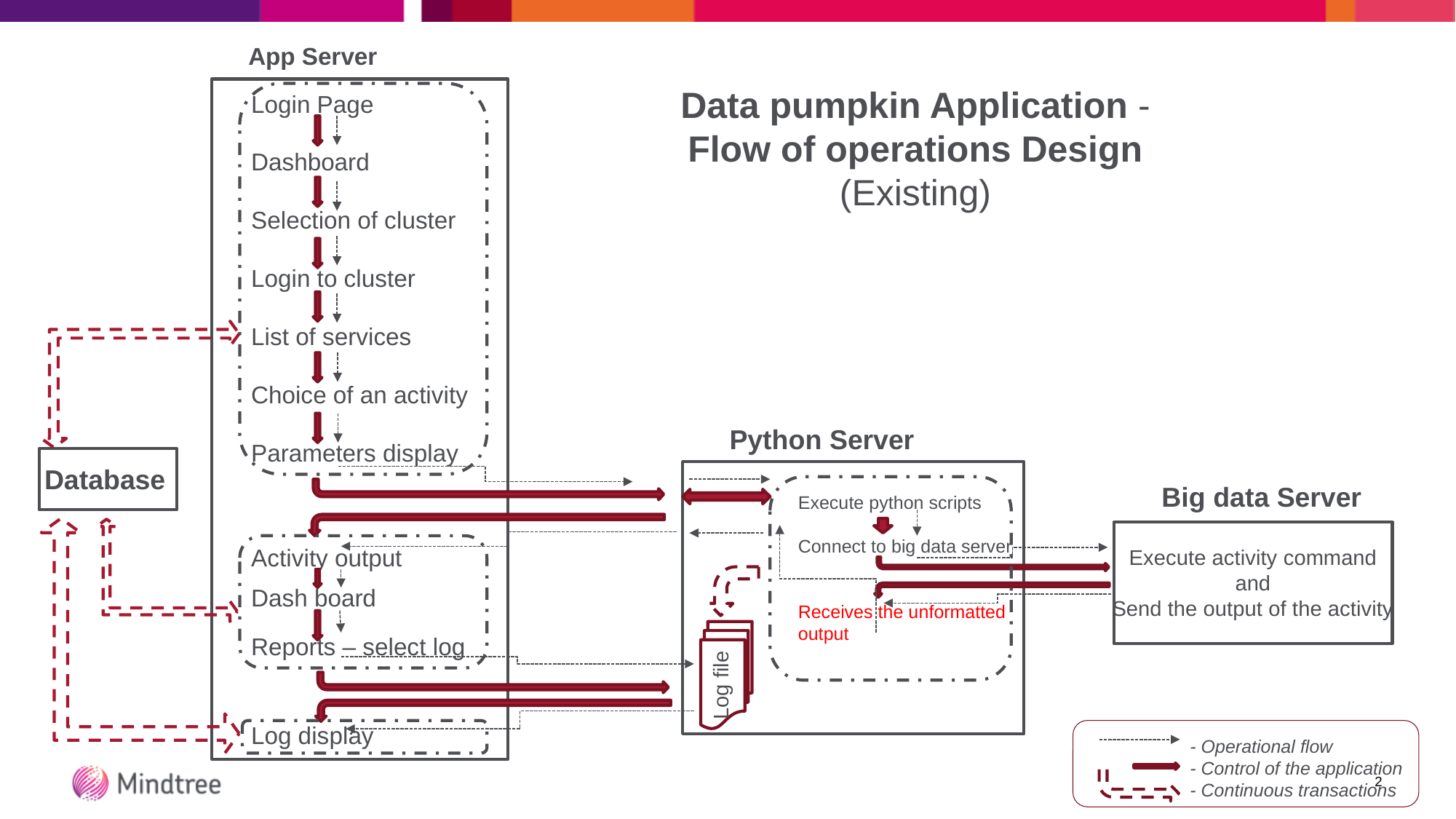

App Server
Data pumpkin Application -
Flow of operations Design
(Existing)

Login Page

Dashboard

Selection of cluster

Login to cluster

List of services

Choice of an activity

Parameters display

Activity output

Dash board

Reports – select log

Log display

Python Server

Database

Big data Server

Execute python scripts

Connect to big data server

Receives the unformatted
output

Execute activity command
and
Send the output of the activity

Log file

- Operational flow
- Control of the application
- Continuous transactions

2